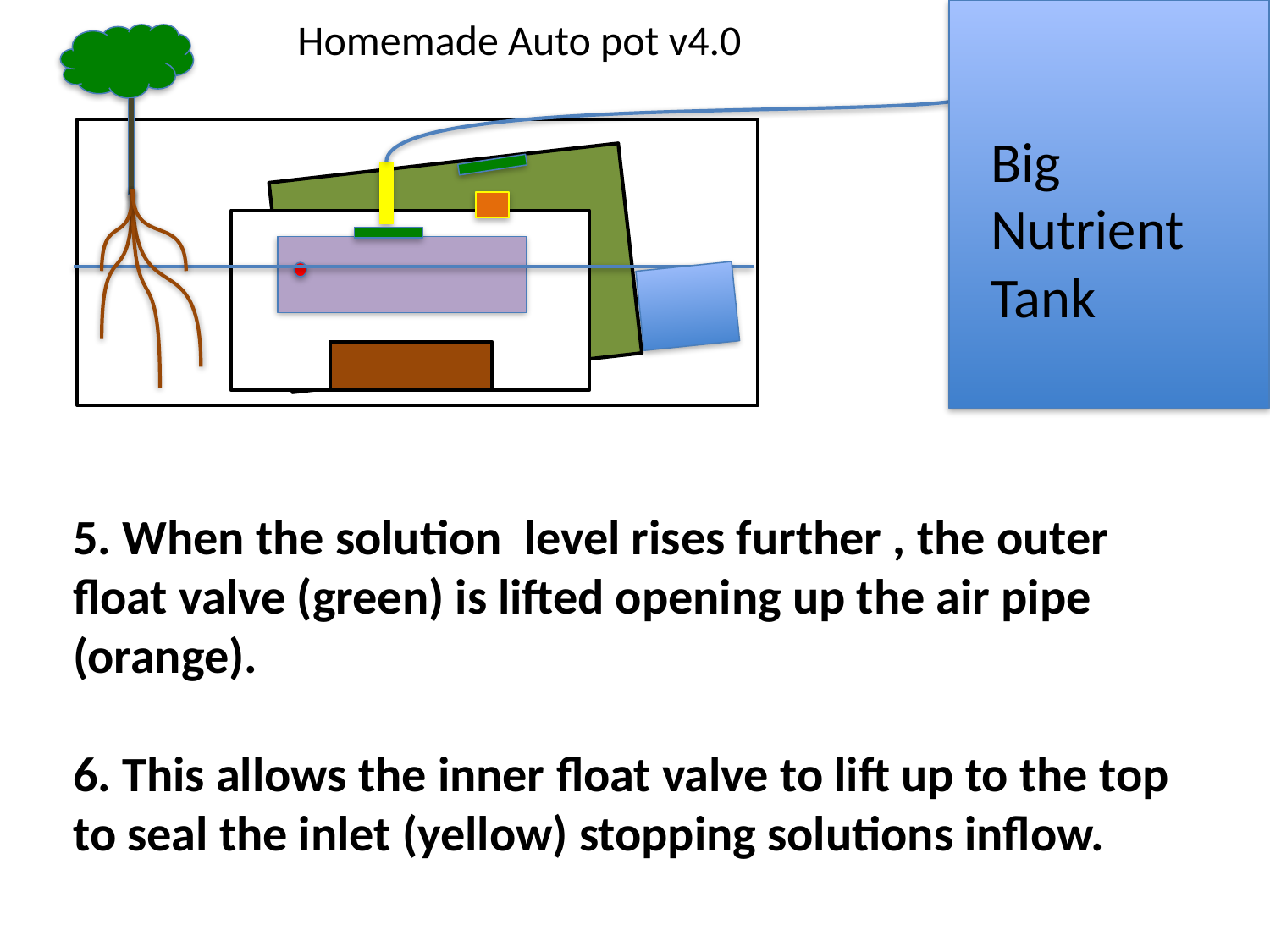

Homemade Auto pot v4.0

Big Nutrient Tank

5. When the solution  level rises further , the outer float valve (green) is lifted opening up the air pipe (orange).

6. This allows the inner float valve to lift up to the top to seal the inlet (yellow) stopping solutions inflow.